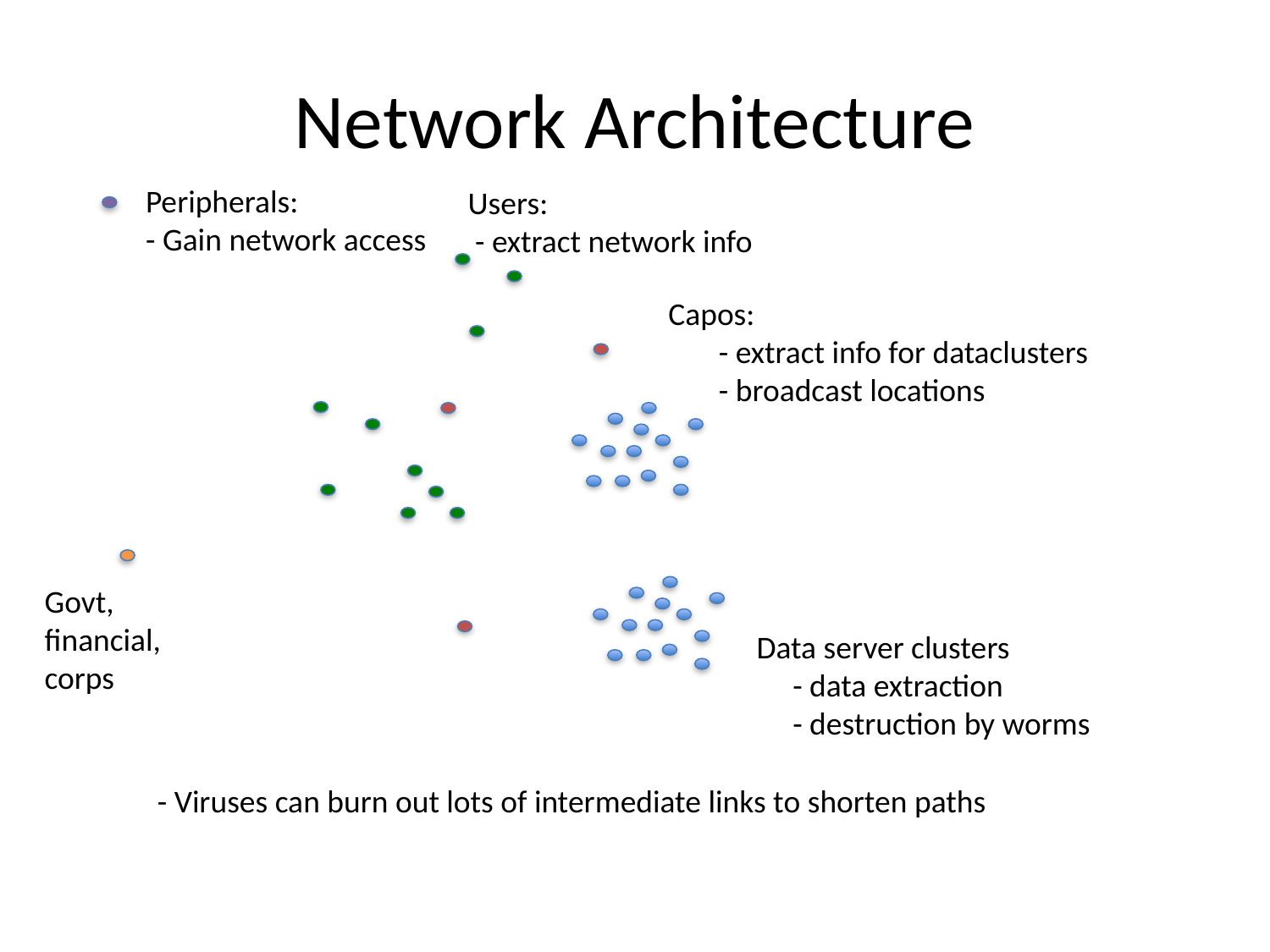

# Network Architecture
Peripherals:
- Gain network access
Users:
 - extract network info

Capos:
       - extract info for dataclusters
       - broadcast locations

Govt,
financial,
corps

Data server clusters
     - data extraction
     - destruction by worms

- Viruses can burn out lots of intermediate links to shorten paths